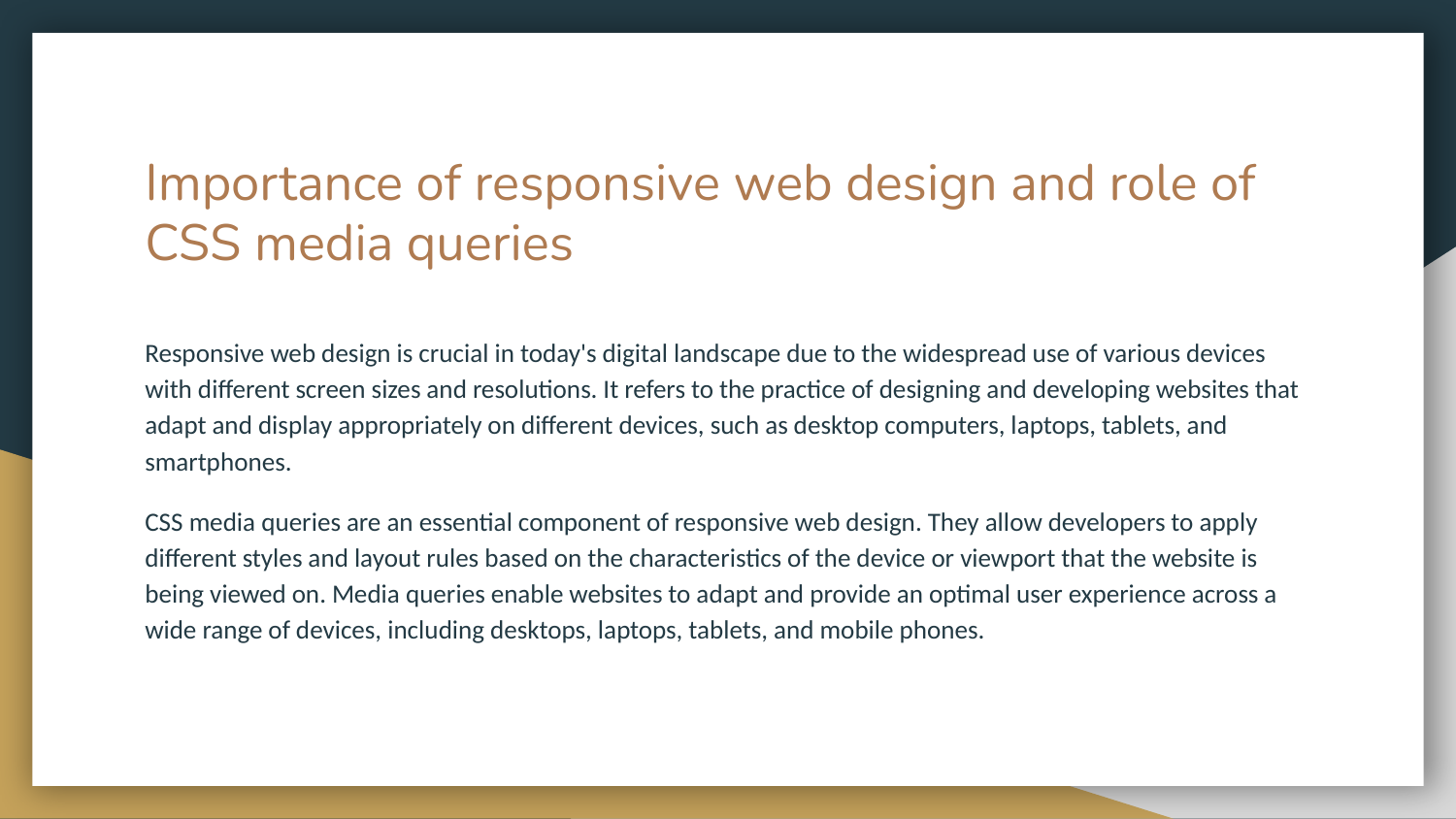

# Importance of responsive web design and role of CSS media queries
Responsive web design is crucial in today's digital landscape due to the widespread use of various devices with different screen sizes and resolutions. It refers to the practice of designing and developing websites that adapt and display appropriately on different devices, such as desktop computers, laptops, tablets, and smartphones.
CSS media queries are an essential component of responsive web design. They allow developers to apply different styles and layout rules based on the characteristics of the device or viewport that the website is being viewed on. Media queries enable websites to adapt and provide an optimal user experience across a wide range of devices, including desktops, laptops, tablets, and mobile phones.